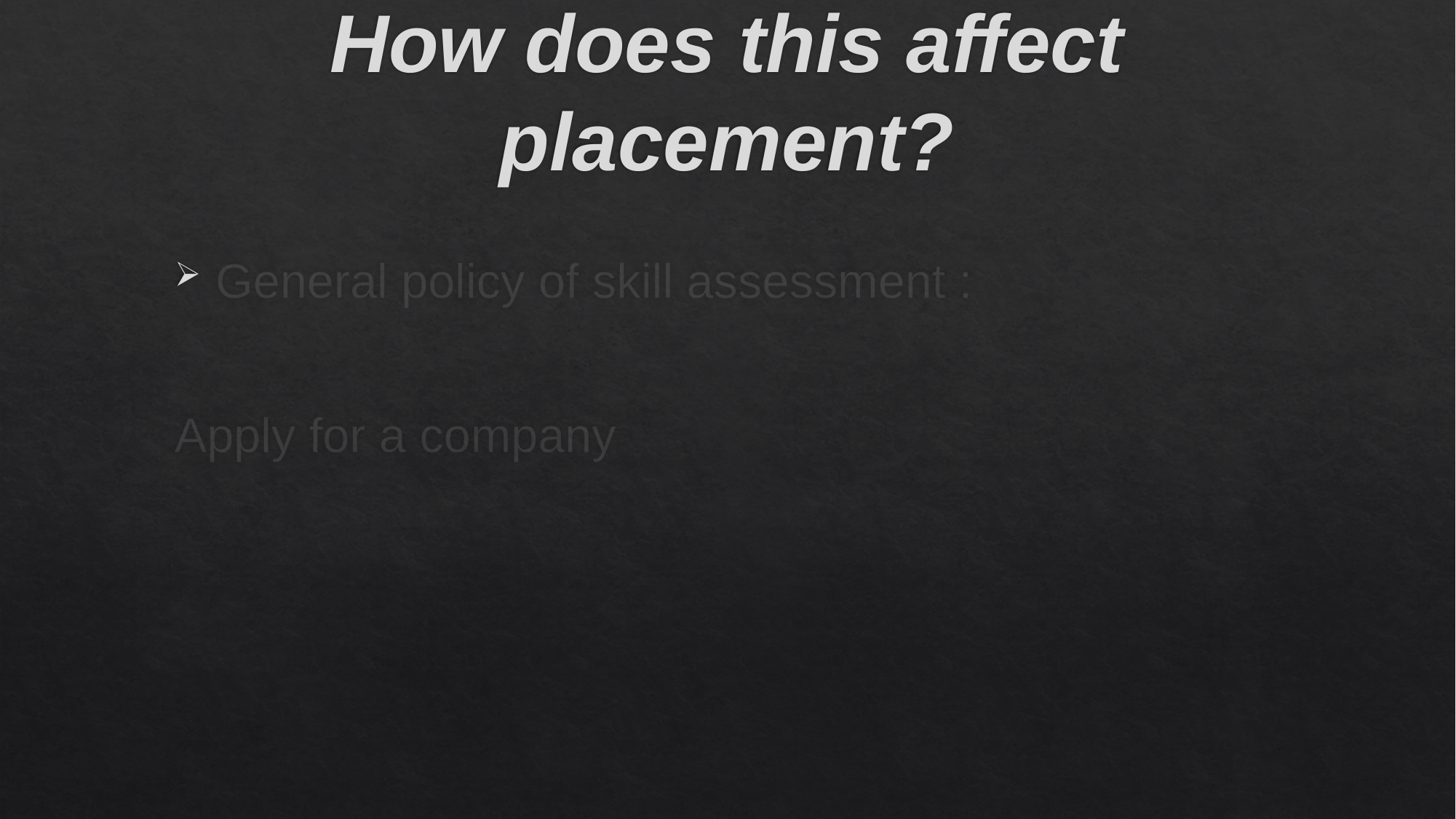

# How does this affect placement?
General policy of skill assessment :

Apply for a company